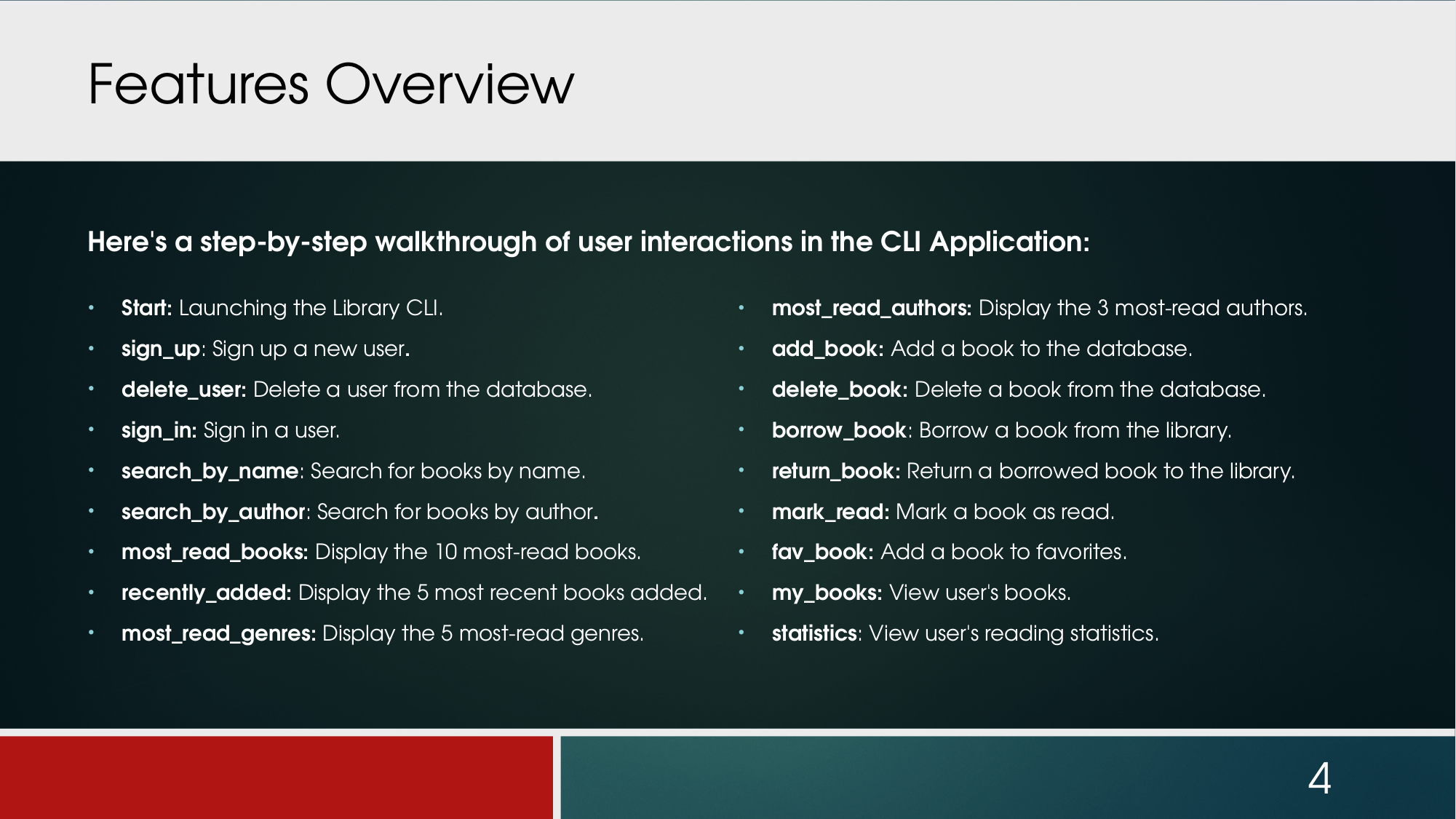

# Features Overview
Here's a step-by-step walkthrough of user interactions in the CLI Application:
Start: Launching the Library CLI.
sign_up: Sign up a new user.
delete_user: Delete a user from the database.
sign_in: Sign in a user.
search_by_name: Search for books by name.
search_by_author: Search for books by author.
most_read_books: Display the 10 most-read books.
recently_added: Display the 5 most recent books added.
most_read_genres: Display the 5 most-read genres.

most_read_authors: Display the 3 most-read authors.
add_book: Add a book to the database.
delete_book: Delete a book from the database.
borrow_book: Borrow a book from the library.
return_book: Return a borrowed book to the library.
mark_read: Mark a book as read.
fav_book: Add a book to favorites.
my_books: View user's books.
statistics: View user's reading statistics.

4